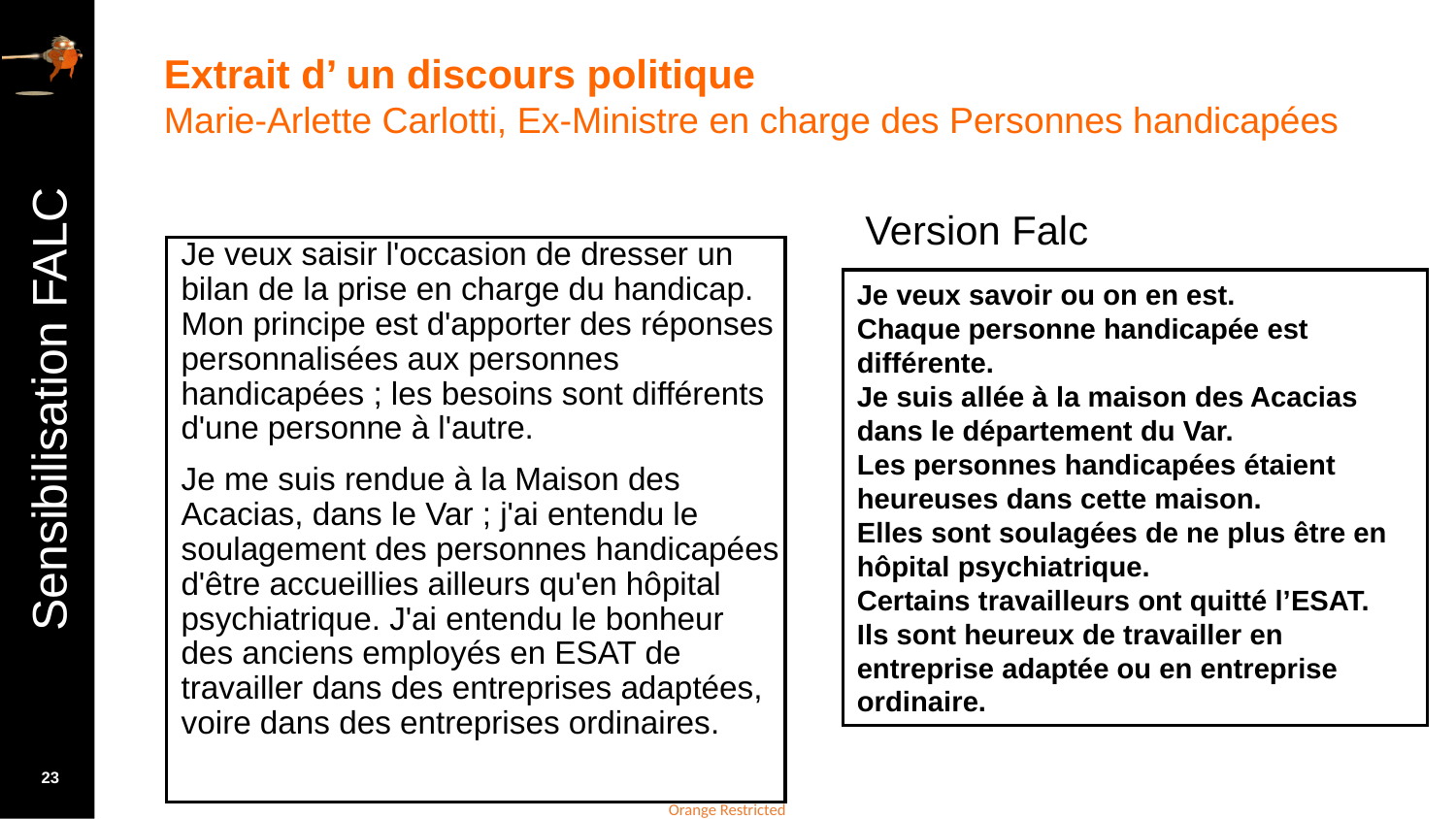

# Extrait d’ un discours politique Marie-Arlette Carlotti, Ex-Ministre en charge des Personnes handicapées
Version Falc
Je veux saisir l'occasion de dresser un bilan de la prise en charge du handicap. Mon principe est d'apporter des réponses personnalisées aux personnes handicapées ; les besoins sont différents d'une personne à l'autre.
Je me suis rendue à la Maison des Acacias, dans le Var ; j'ai entendu le soulagement des personnes handicapées d'être accueillies ailleurs qu'en hôpital psychiatrique. J'ai entendu le bonheur des anciens employés en ESAT de travailler dans des entreprises adaptées, voire dans des entreprises ordinaires.

Je veux savoir ou on en est.
Chaque personne handicapée est différente.
Je suis allée à la maison des Acacias dans le département du Var.
Les personnes handicapées étaient heureuses dans cette maison.
Elles sont soulagées de ne plus être en hôpital psychiatrique.
Certains travailleurs ont quitté l’ESAT.
Ils sont heureux de travailler en entreprise adaptée ou en entreprise ordinaire.